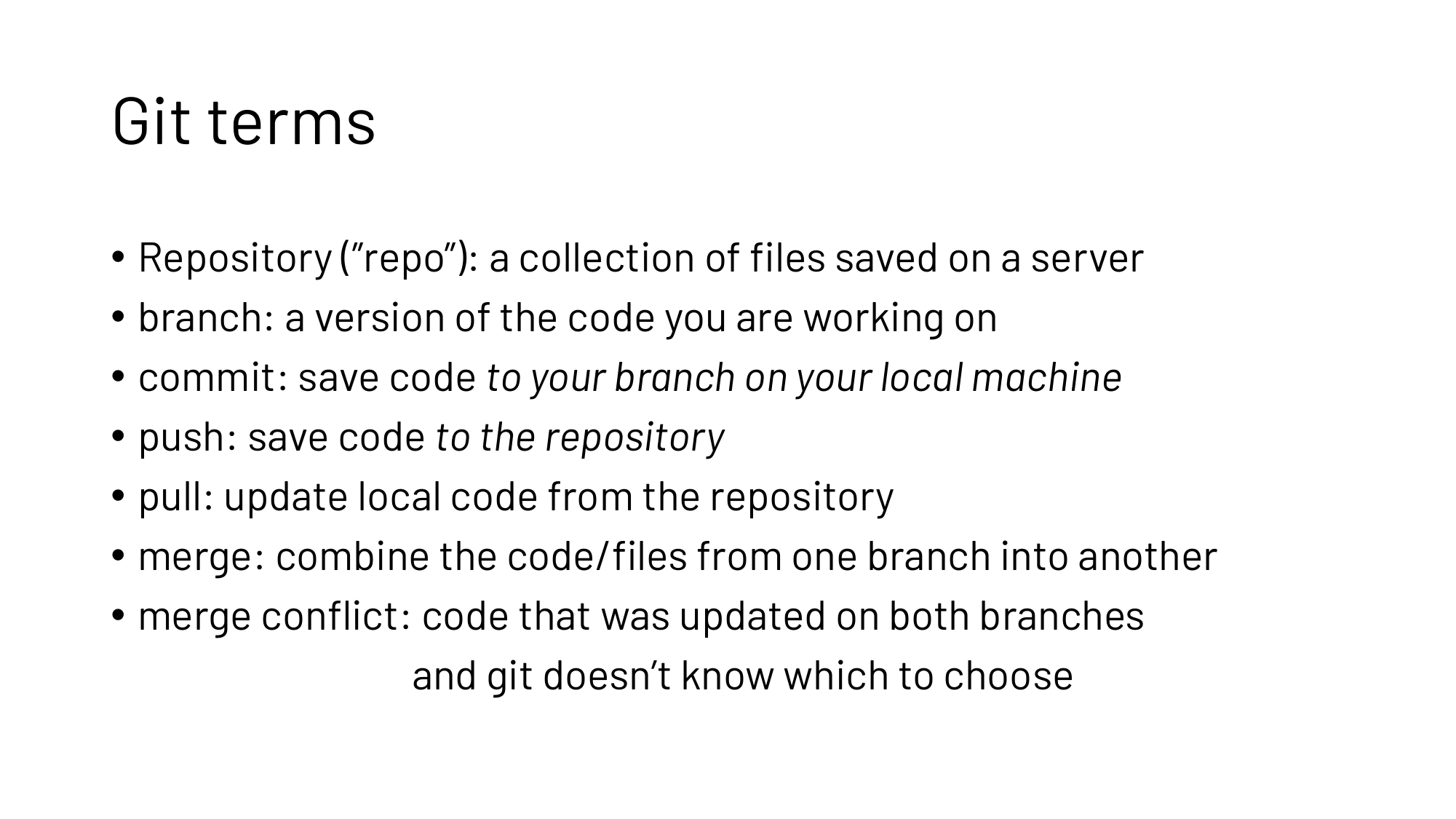

# Git terms
Repository (”repo”): a collection of files saved on a server
branch: a version of the code you are working on
commit: save code to your branch on your local machine
push: save code to the repository
pull: update local code from the repository
merge: combine the code/files from one branch into another
merge conflict: code that was updated on both branches
                                    and git doesn’t know which to choose